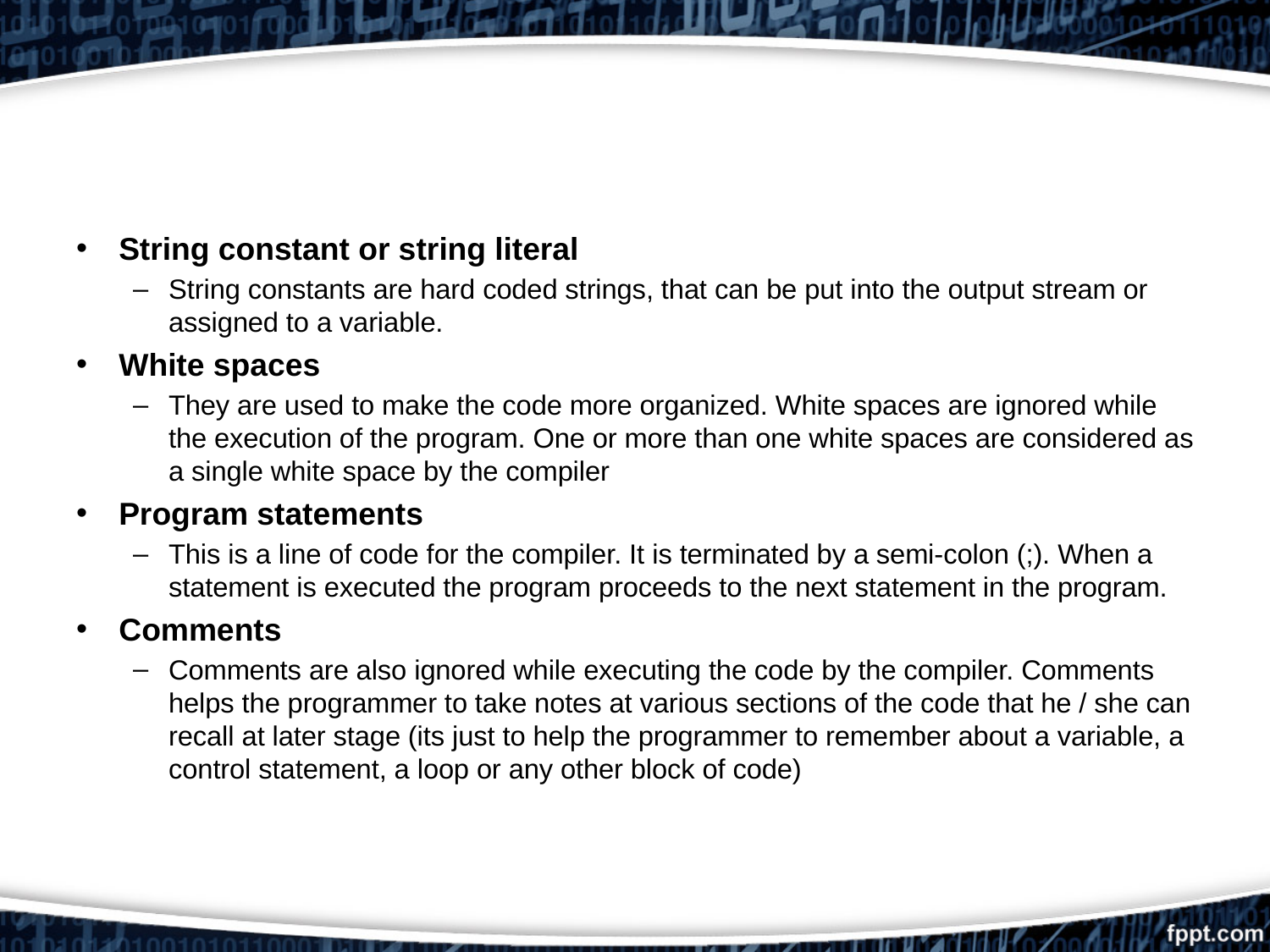

#
String constant or string literal
String constants are hard coded strings, that can be put into the output stream or assigned to a variable.
White spaces
They are used to make the code more organized. White spaces are ignored while the execution of the program. One or more than one white spaces are considered as a single white space by the compiler
Program statements
This is a line of code for the compiler. It is terminated by a semi-colon (;). When a statement is executed the program proceeds to the next statement in the program.
Comments
Comments are also ignored while executing the code by the compiler. Comments helps the programmer to take notes at various sections of the code that he / she can recall at later stage (its just to help the programmer to remember about a variable, a control statement, a loop or any other block of code)